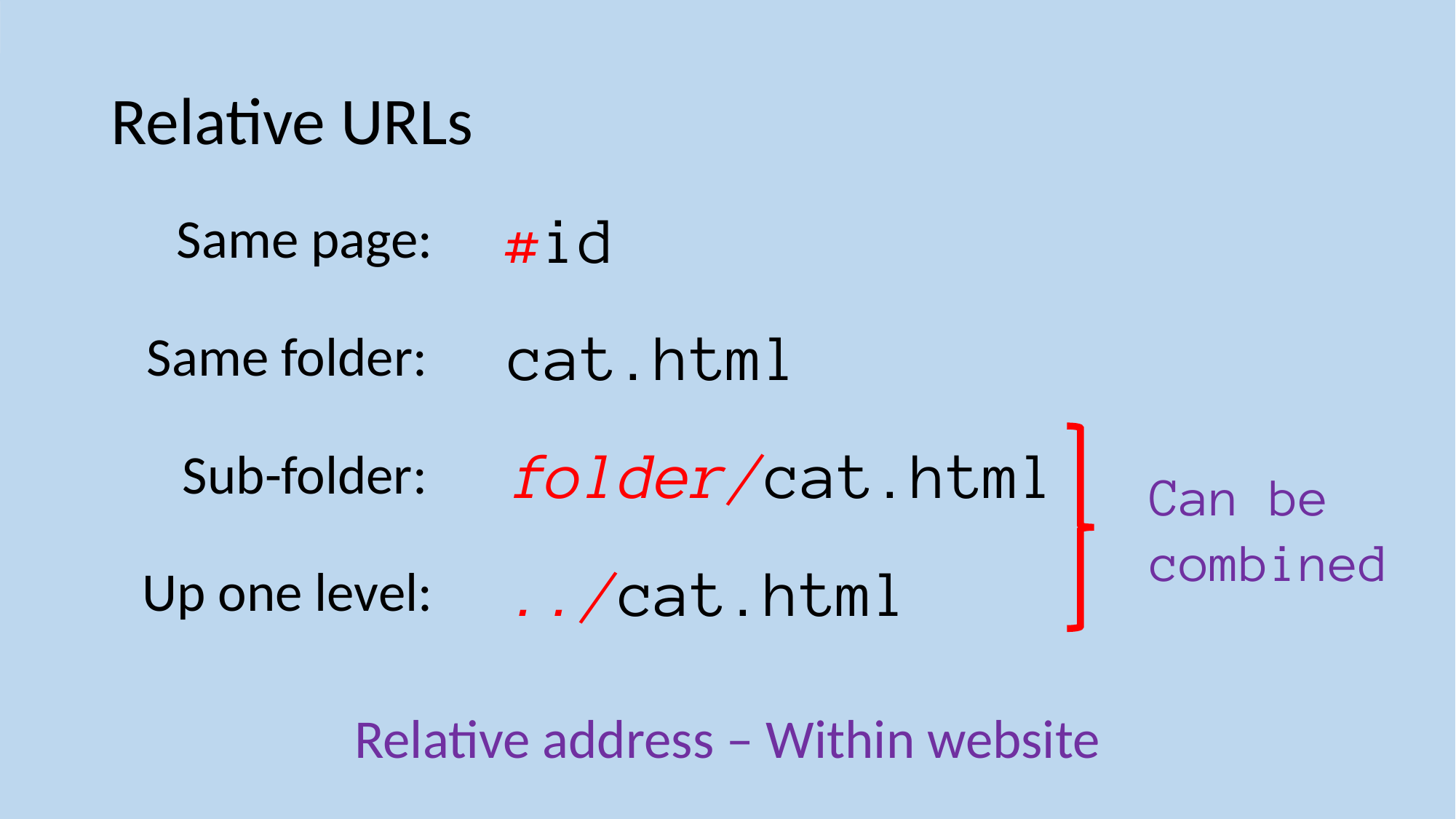

# Relative URLs
#id
Same page:
cat.html
Same folder:

Can be
combined
folder/cat.html
Sub-folder:
../cat.html
Up one level:
Relative address – Within website